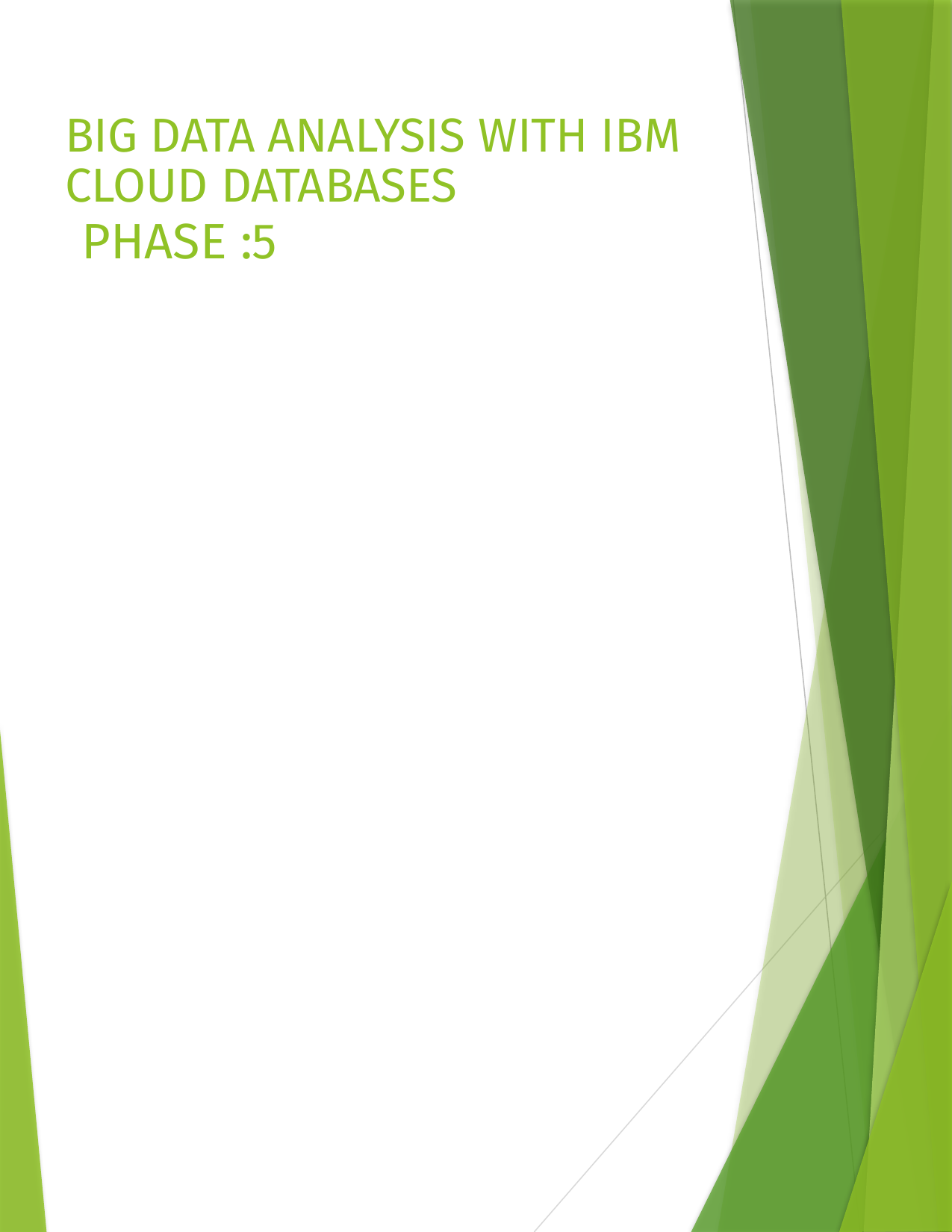

# BIG DATA ANALYSIS WITH IBM CLOUD DATABASES
PHASE :5